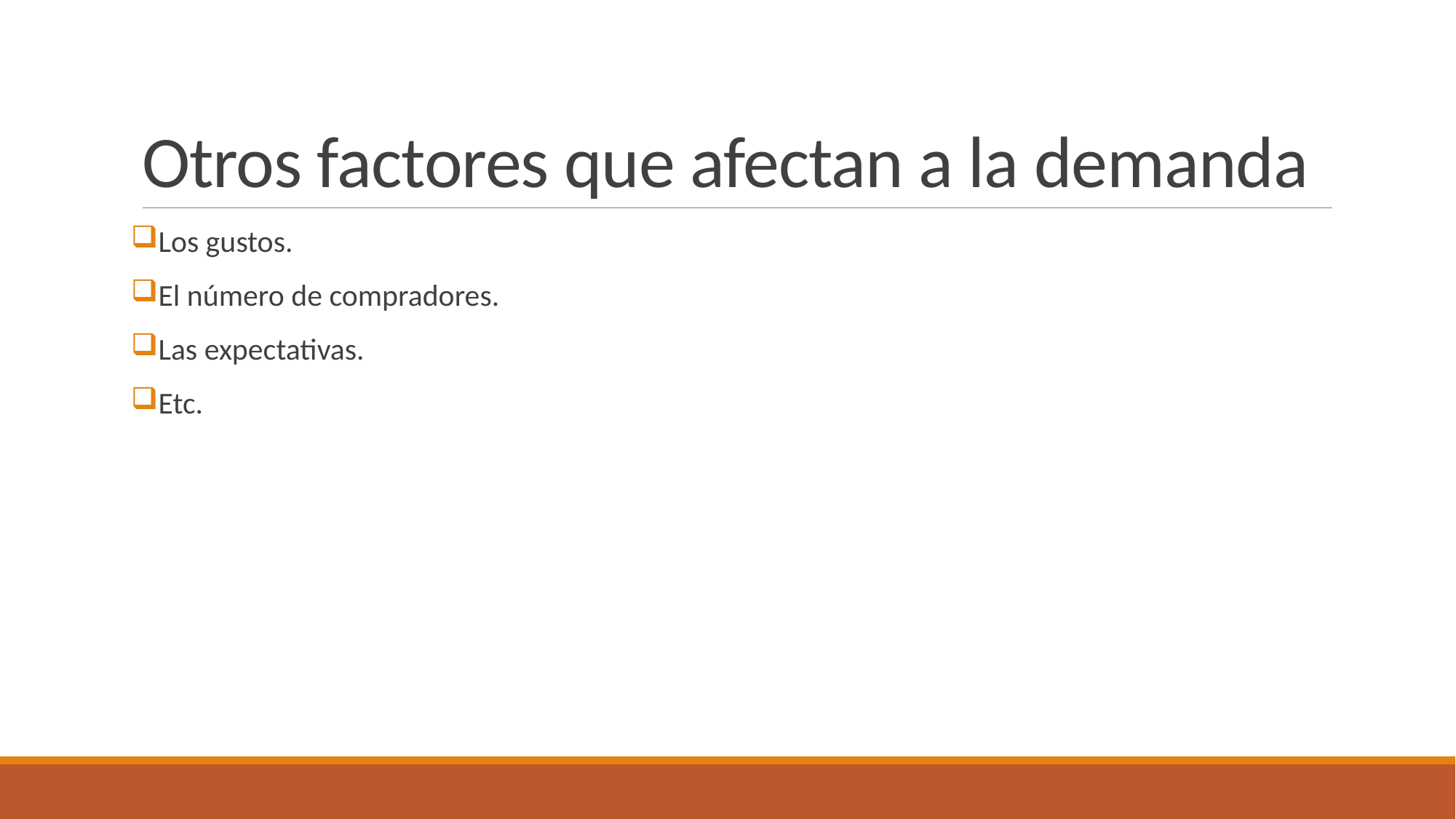

# Otros factores que afectan a la demanda
Los gustos.
El número de compradores.
Las expectativas.
Etc.